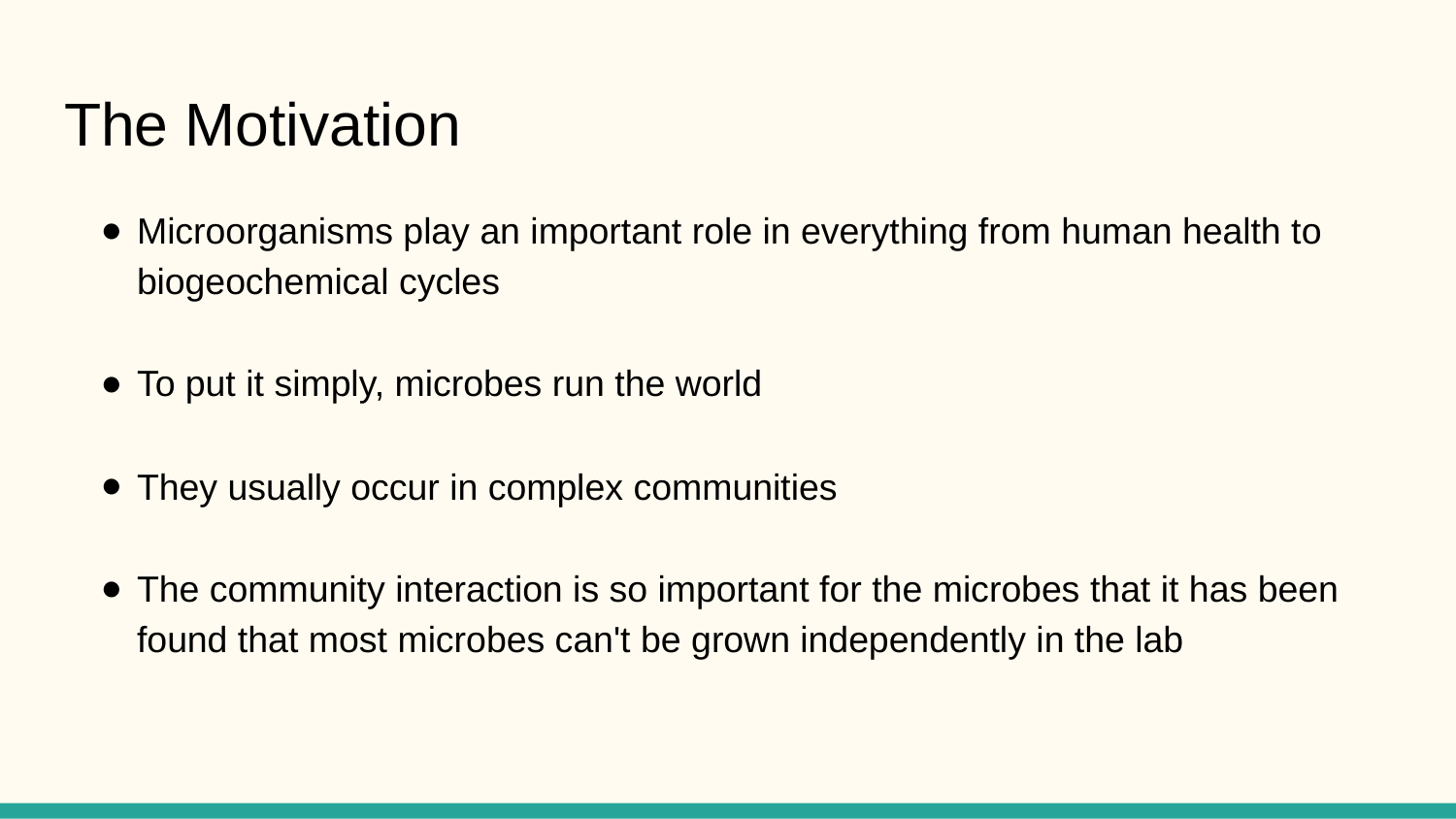

# The Motivation
Microorganisms play an important role in everything from human health to biogeochemical cycles
To put it simply, microbes run the world
They usually occur in complex communities
The community interaction is so important for the microbes that it has been found that most microbes can't be grown independently in the lab